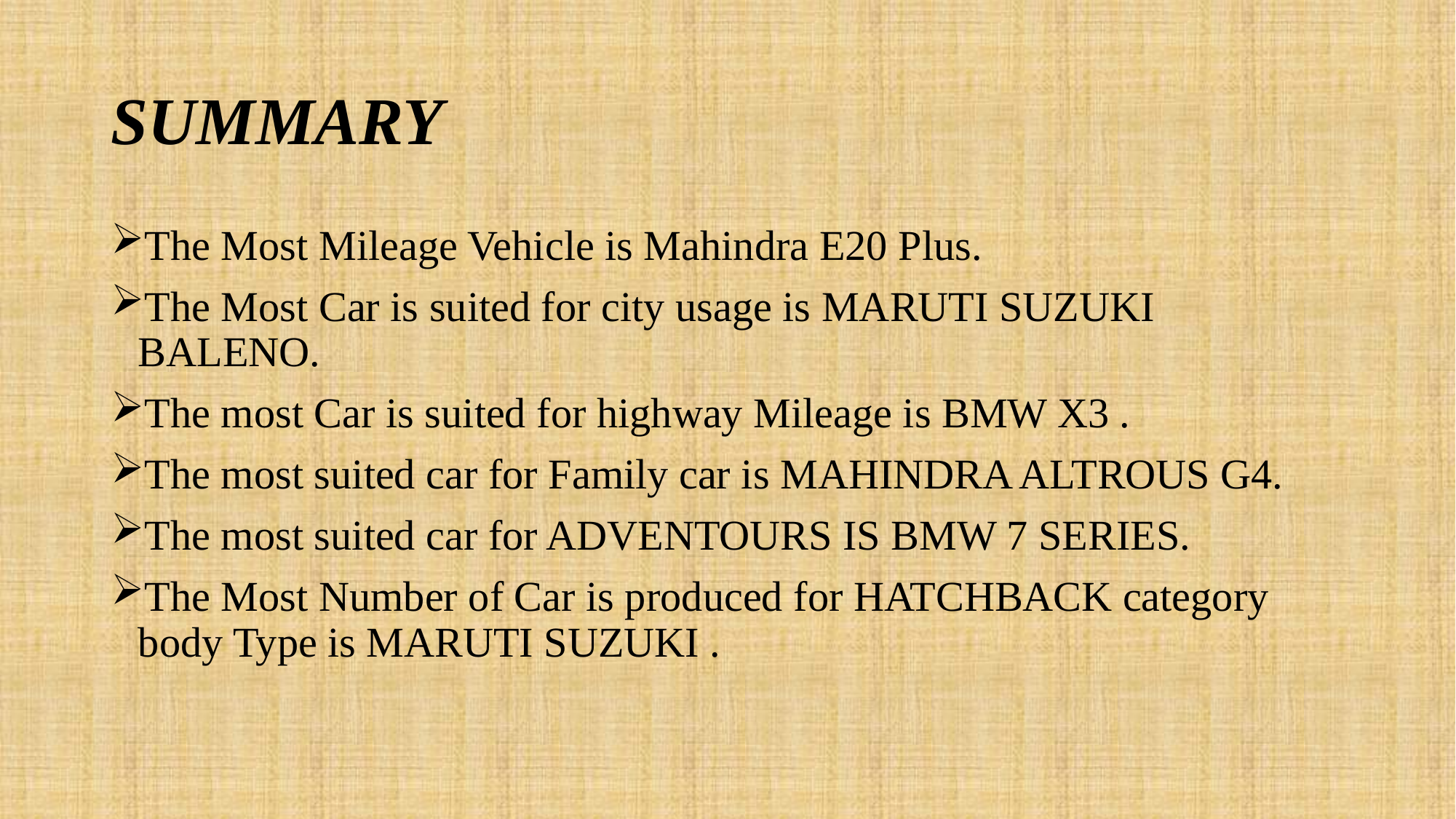

# SUMMARY
The Most Mileage Vehicle is Mahindra E20 Plus.
The Most Car is suited for city usage is MARUTI SUZUKI BALENO.
The most Car is suited for highway Mileage is BMW X3 .
The most suited car for Family car is MAHINDRA ALTROUS G4.
The most suited car for ADVENTOURS IS BMW 7 SERIES.
The Most Number of Car is produced for HATCHBACK category body Type is MARUTI SUZUKI .